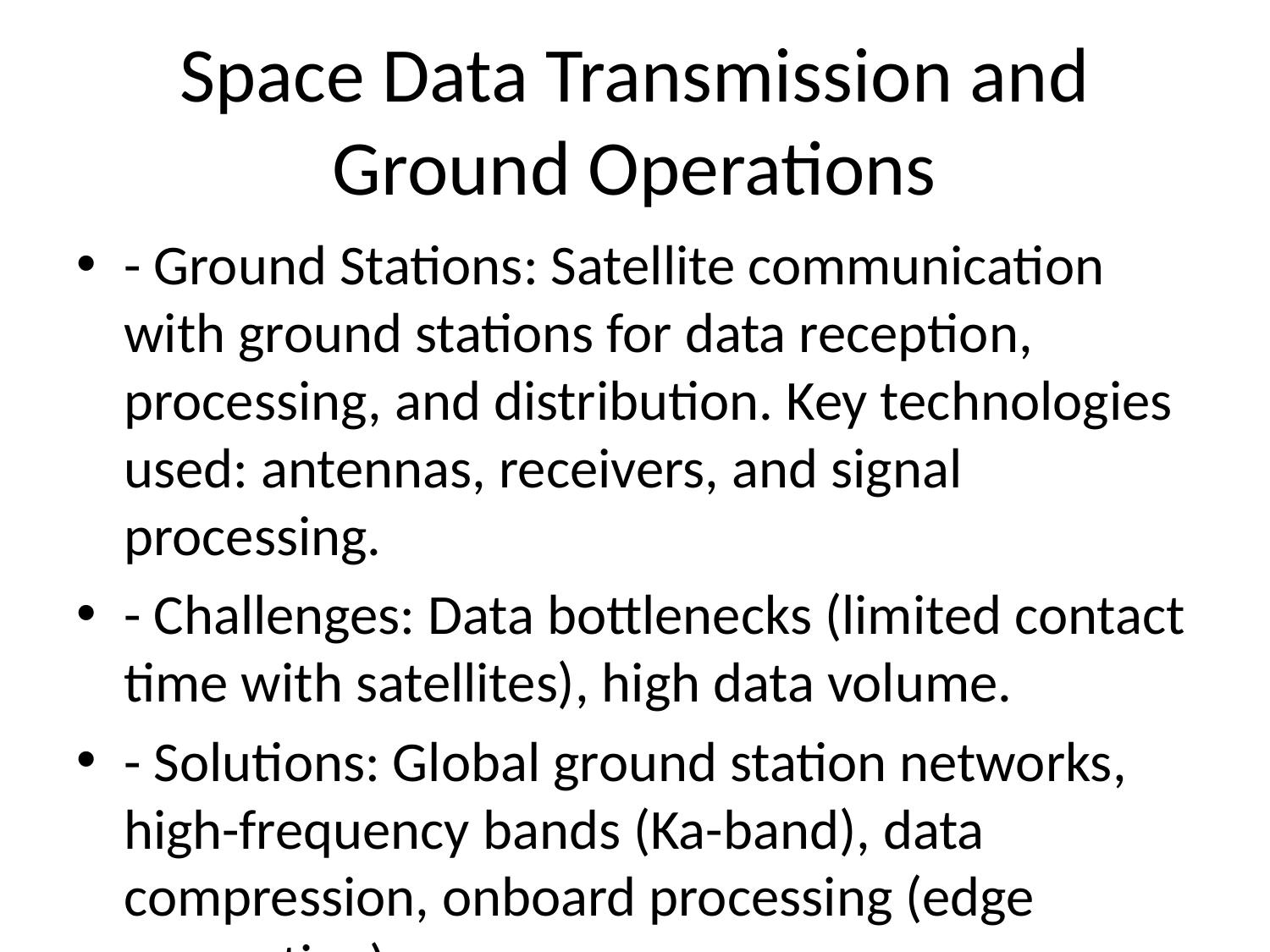

# Space Data Transmission and Ground Operations
- Ground Stations: Satellite communication with ground stations for data reception, processing, and distribution. Key technologies used: antennas, receivers, and signal processing.
- Challenges: Data bottlenecks (limited contact time with satellites), high data volume.
- Solutions: Global ground station networks, high-frequency bands (Ka-band), data compression, onboard processing (edge computing).